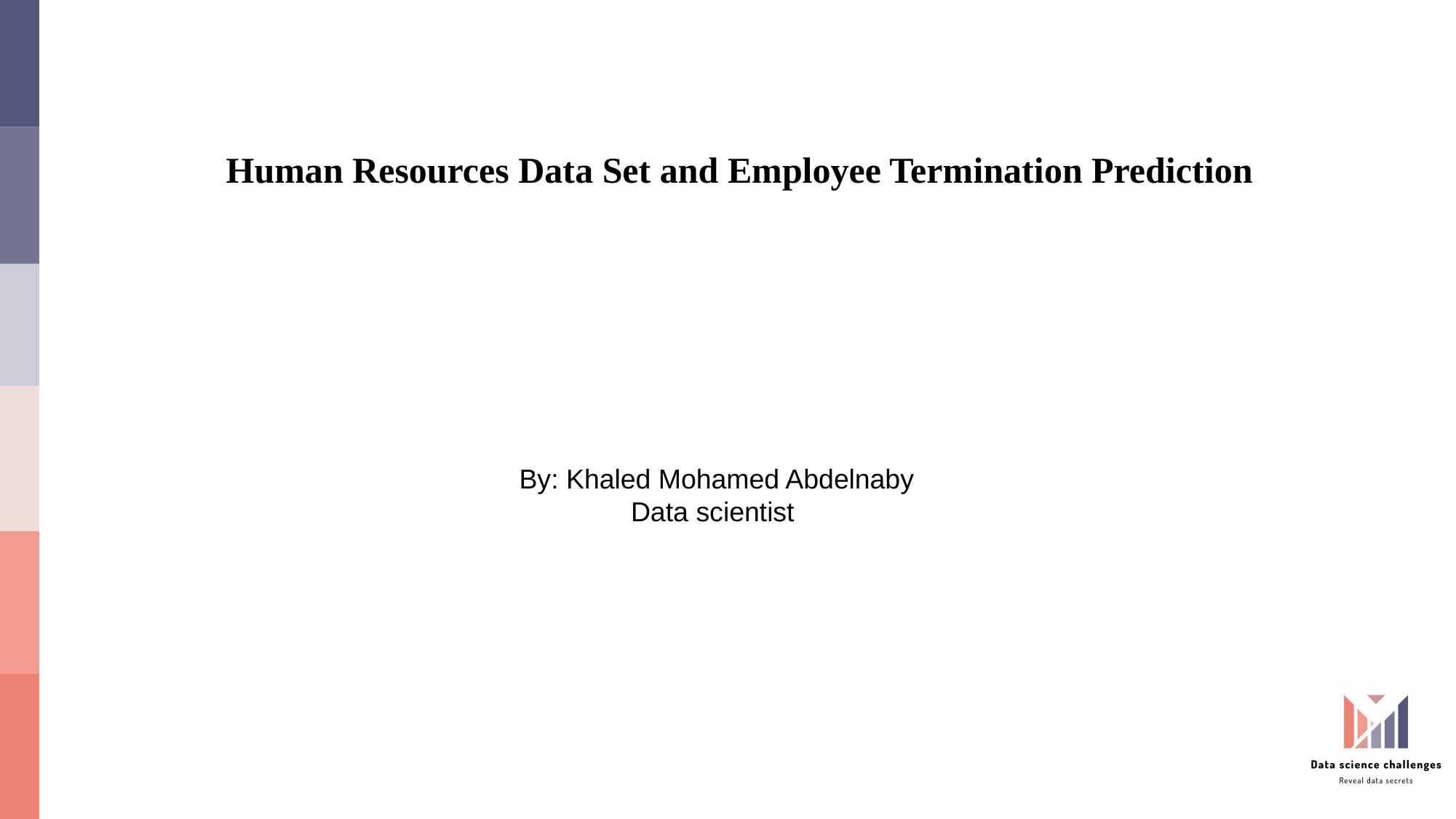

Human Resources Data Set and Employee Termination Prediction
By: Khaled Mohamed Abdelnaby
Data scientist